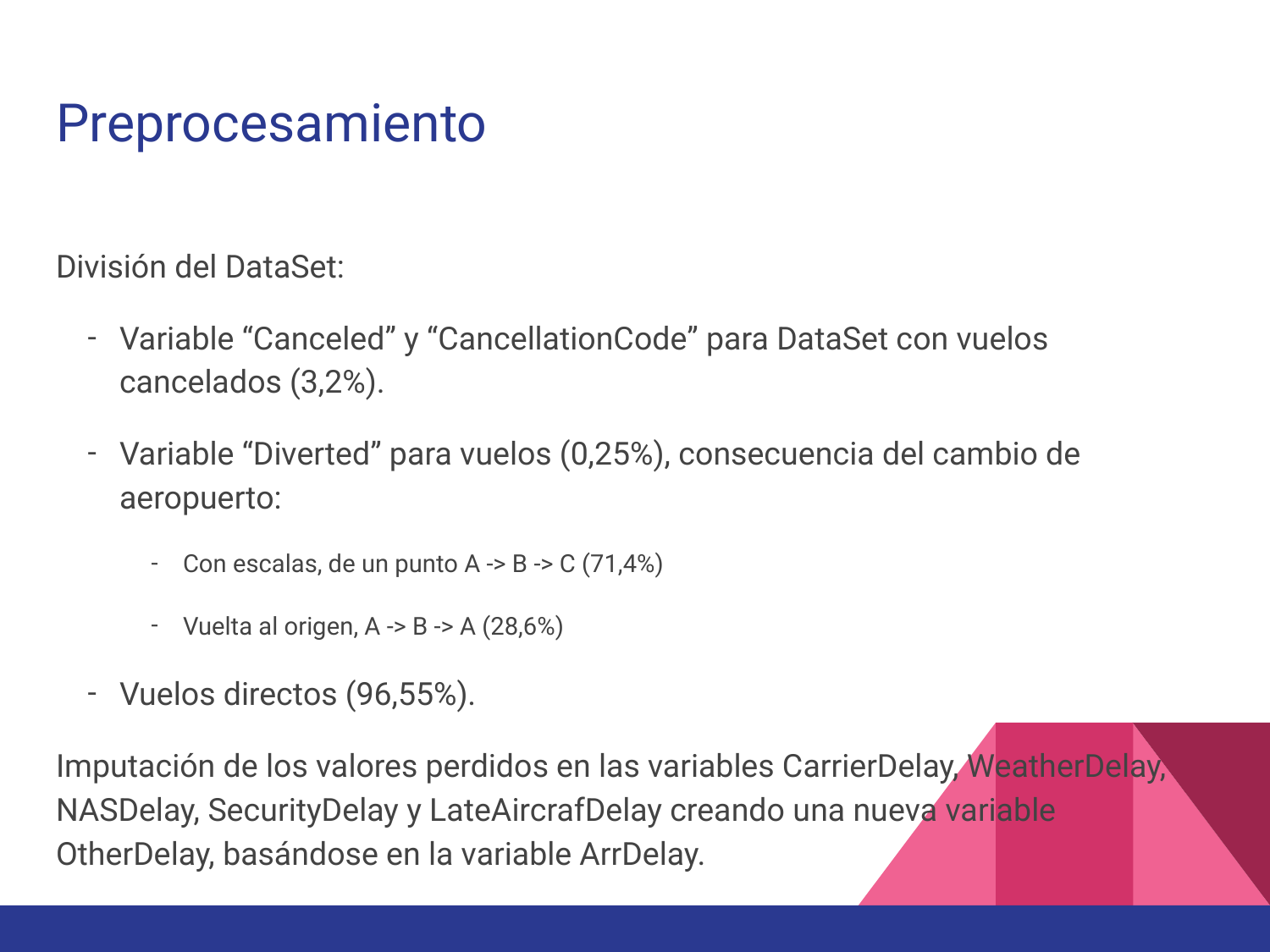

# Preprocesamiento
División del DataSet:
Variable “Canceled” y “CancellationCode” para DataSet con vuelos cancelados (3,2%).
Variable “Diverted” para vuelos (0,25%), consecuencia del cambio de aeropuerto:
Con escalas, de un punto A -> B -> C (71,4%)
Vuelta al origen, A -> B -> A (28,6%)
Vuelos directos (96,55%).
Imputación de los valores perdidos en las variables CarrierDelay, WeatherDelay, NASDelay, SecurityDelay y LateAircrafDelay creando una nueva variable OtherDelay, basándose en la variable ArrDelay.